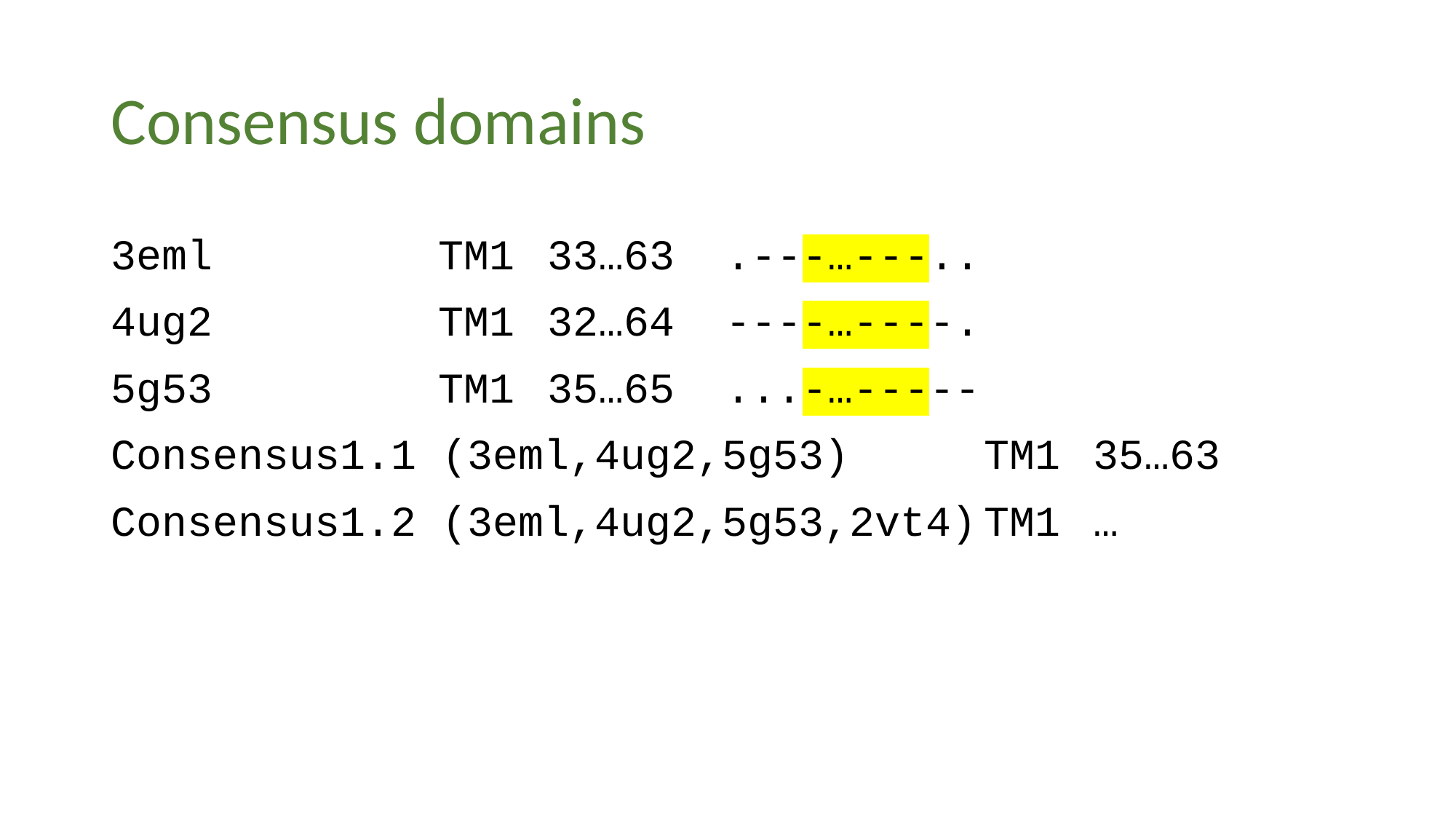

# Consensus domains
3eml			TM1	33…63  .---…---..
4ug2			TM1	32…64  ----…----.
5g53			TM1	35…65  ...-…-----
Consensus1.1 (3eml,4ug2,5g53)		TM1	35…63
Consensus1.2 (3eml,4ug2,5g53,2vt4)	TM1	…